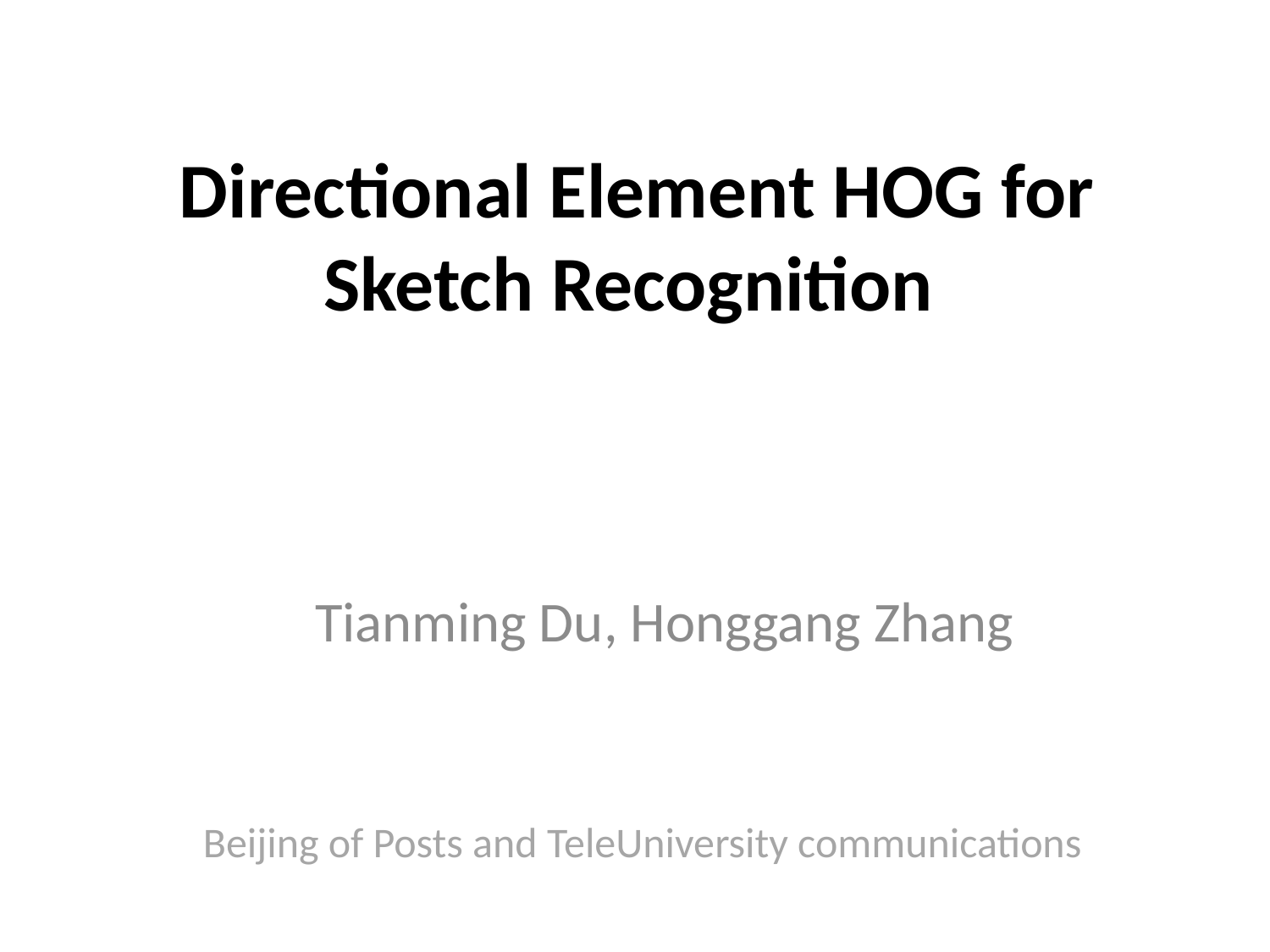

# Directional Element HOG for Sketch Recognition
Tianming Du, Honggang Zhang
Beijing of Posts and TeleUniversity communications